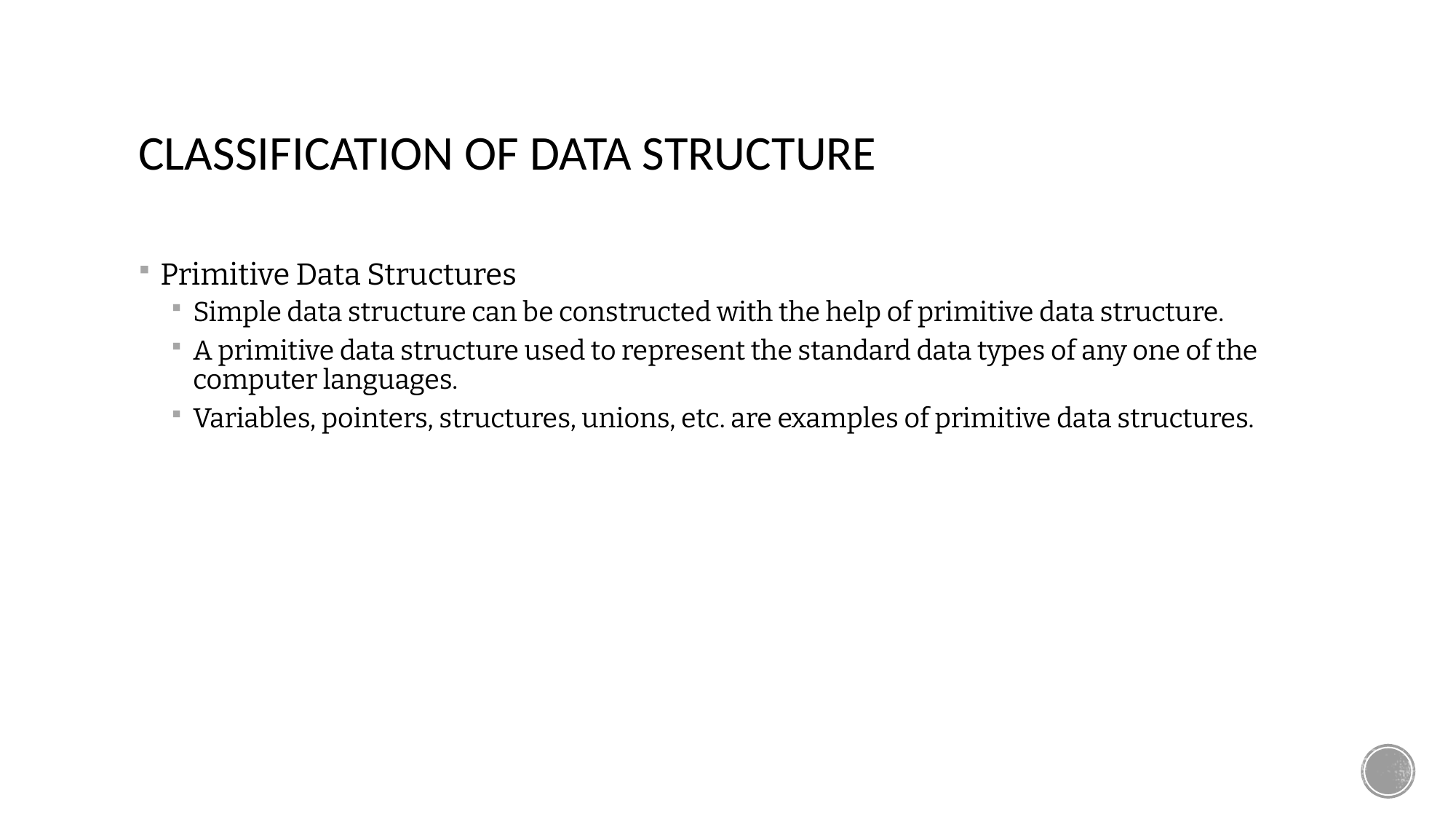

# Classification of Data Structure
Primitive Data Structures
Simple data structure can be constructed with the help of primitive data structure.
A primitive data structure used to represent the standard data types of any one of the computer languages.
Variables, pointers, structures, unions, etc. are examples of primitive data structures.